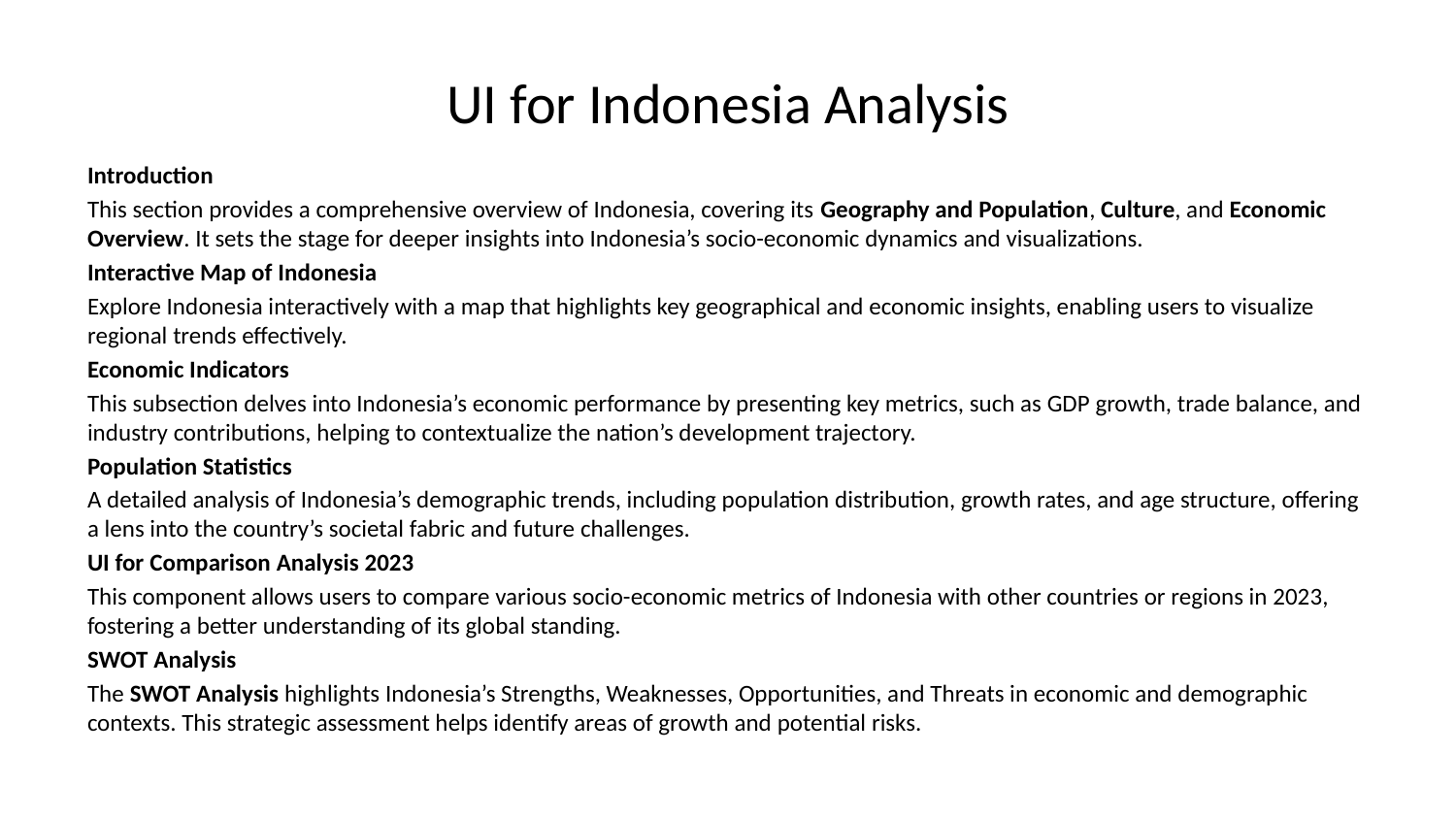

# UI for Indonesia Analysis
Introduction
This section provides a comprehensive overview of Indonesia, covering its Geography and Population, Culture, and Economic Overview. It sets the stage for deeper insights into Indonesia’s socio-economic dynamics and visualizations.
Interactive Map of Indonesia
Explore Indonesia interactively with a map that highlights key geographical and economic insights, enabling users to visualize regional trends effectively.
Economic Indicators
This subsection delves into Indonesia’s economic performance by presenting key metrics, such as GDP growth, trade balance, and industry contributions, helping to contextualize the nation’s development trajectory.
Population Statistics
A detailed analysis of Indonesia’s demographic trends, including population distribution, growth rates, and age structure, offering a lens into the country’s societal fabric and future challenges.
UI for Comparison Analysis 2023
This component allows users to compare various socio-economic metrics of Indonesia with other countries or regions in 2023, fostering a better understanding of its global standing.
SWOT Analysis
The SWOT Analysis highlights Indonesia’s Strengths, Weaknesses, Opportunities, and Threats in economic and demographic contexts. This strategic assessment helps identify areas of growth and potential risks.